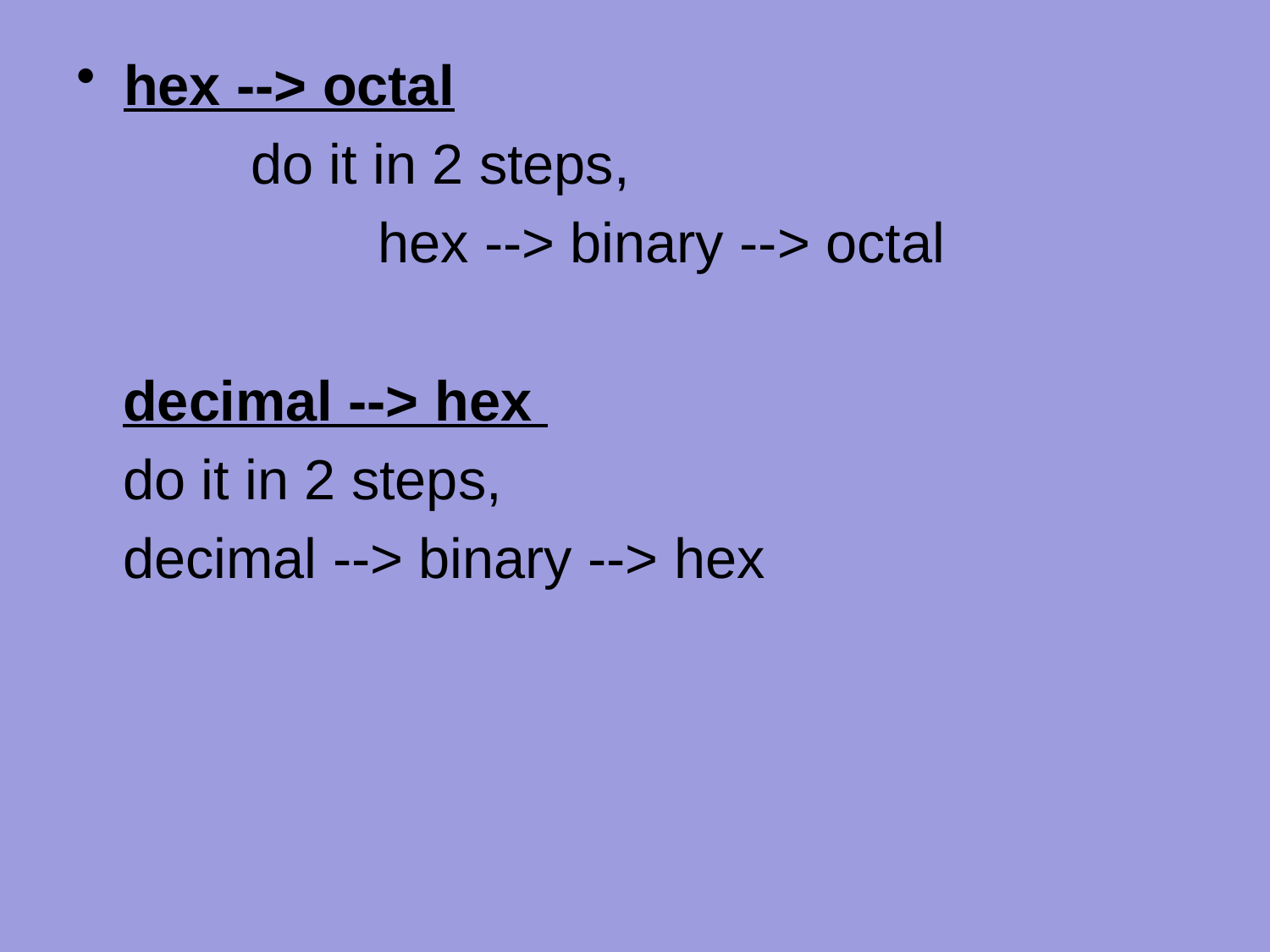

hex --> octal
		do it in 2 steps,
			hex --> binary --> octal

   decimal --> hex
   do it in 2 steps,
   decimal --> binary --> hex